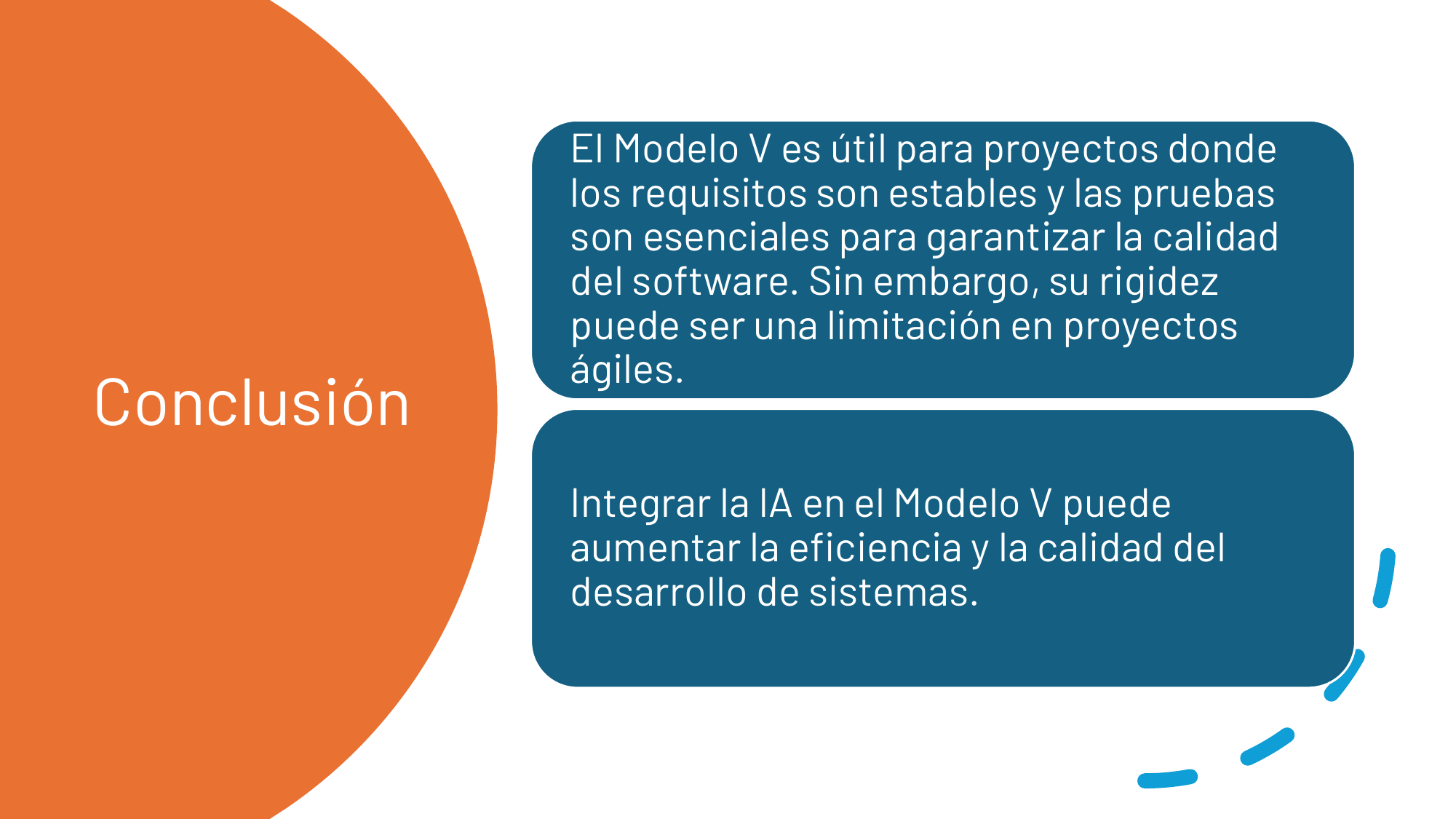

El Modelo V es útil para proyectos donde los requisitos son estables y las pruebas son esenciales para garantizar la calidad del software. Sin embargo, su rigidez puede ser una limitación en proyectos ágiles.
Integrar la IA en el Modelo V puede aumentar la eficiencia y la calidad del desarrollo de sistemas.
# Conclusión